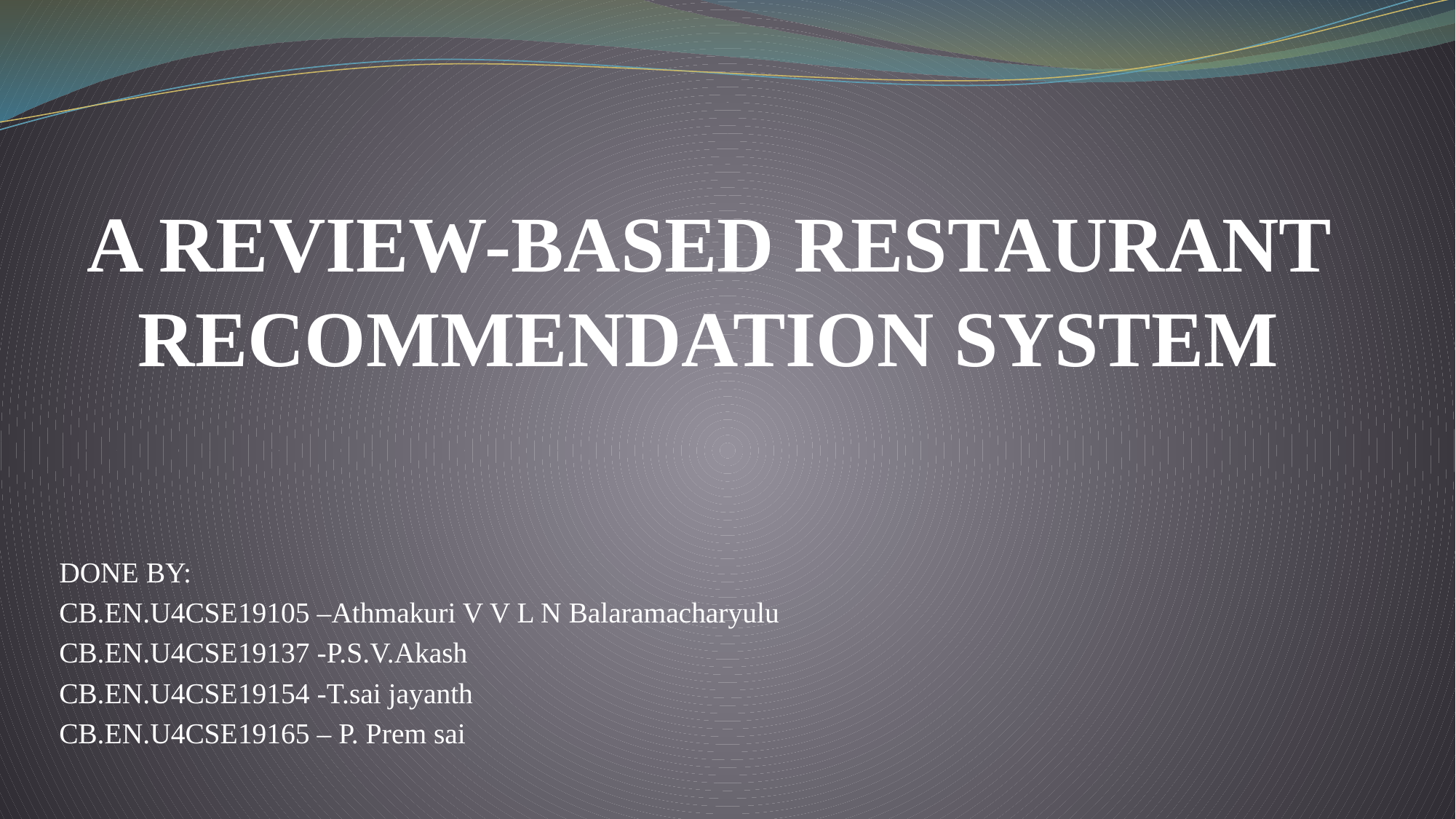

# A REVIEW-BASED RESTAURANT RECOMMENDATION SYSTEM
DONE BY:
CB.EN.U4CSE19105 –Athmakuri V V L N Balaramacharyulu
CB.EN.U4CSE19137 -P.S.V.Akash
CB.EN.U4CSE19154 -T.sai jayanth
CB.EN.U4CSE19165 – P. Prem sai